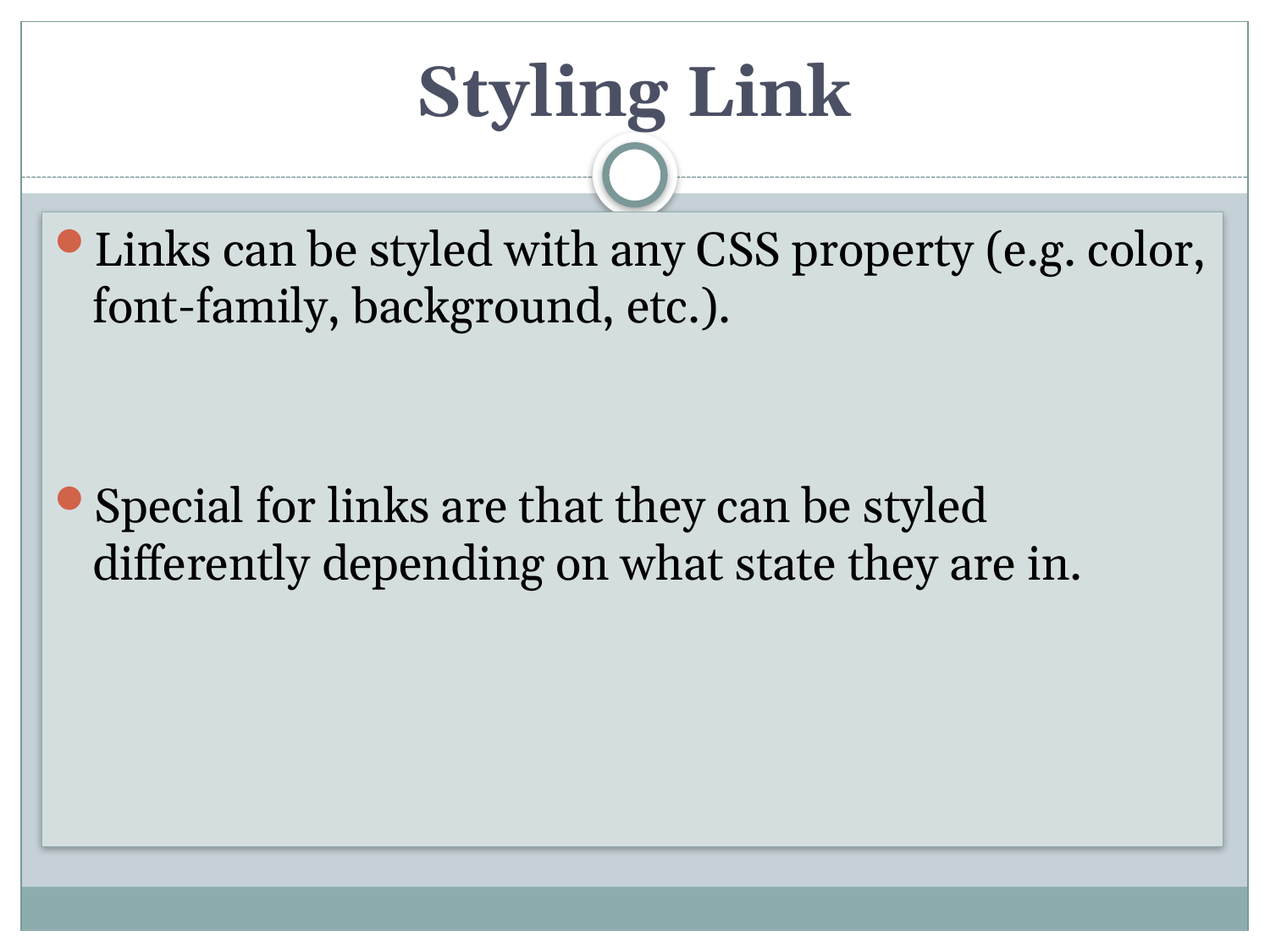

# Styling Link
Links can be styled with any CSS property (e.g. color, font-family, background, etc.).

Special for links are that they can be styled differently depending on what state they are in.